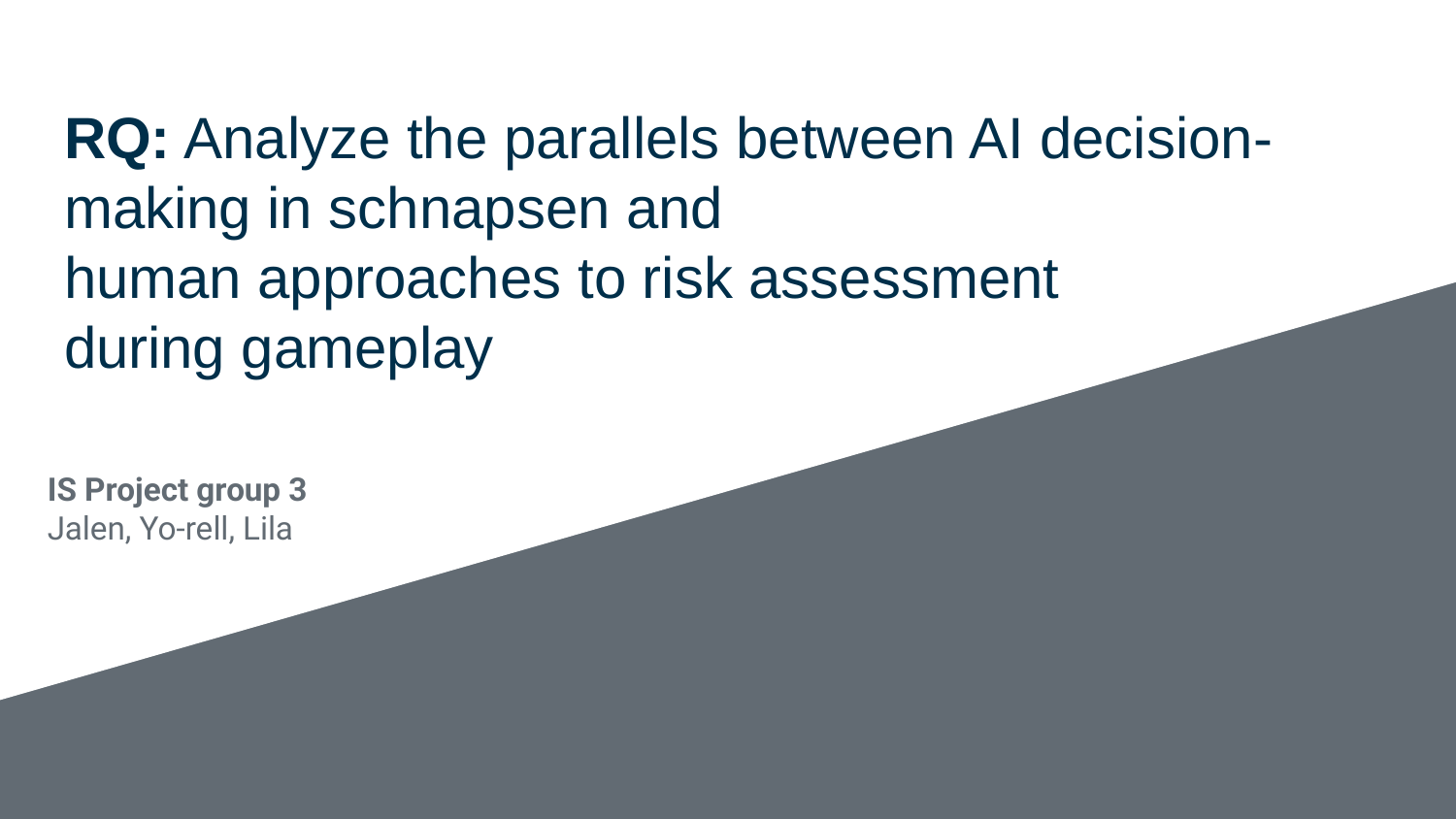

# RQ: Analyze the parallels between AI decision-making in schnapsen and
human approaches to risk assessment
during gameplay
IS Project group 3
Jalen, Yo-rell, Lila